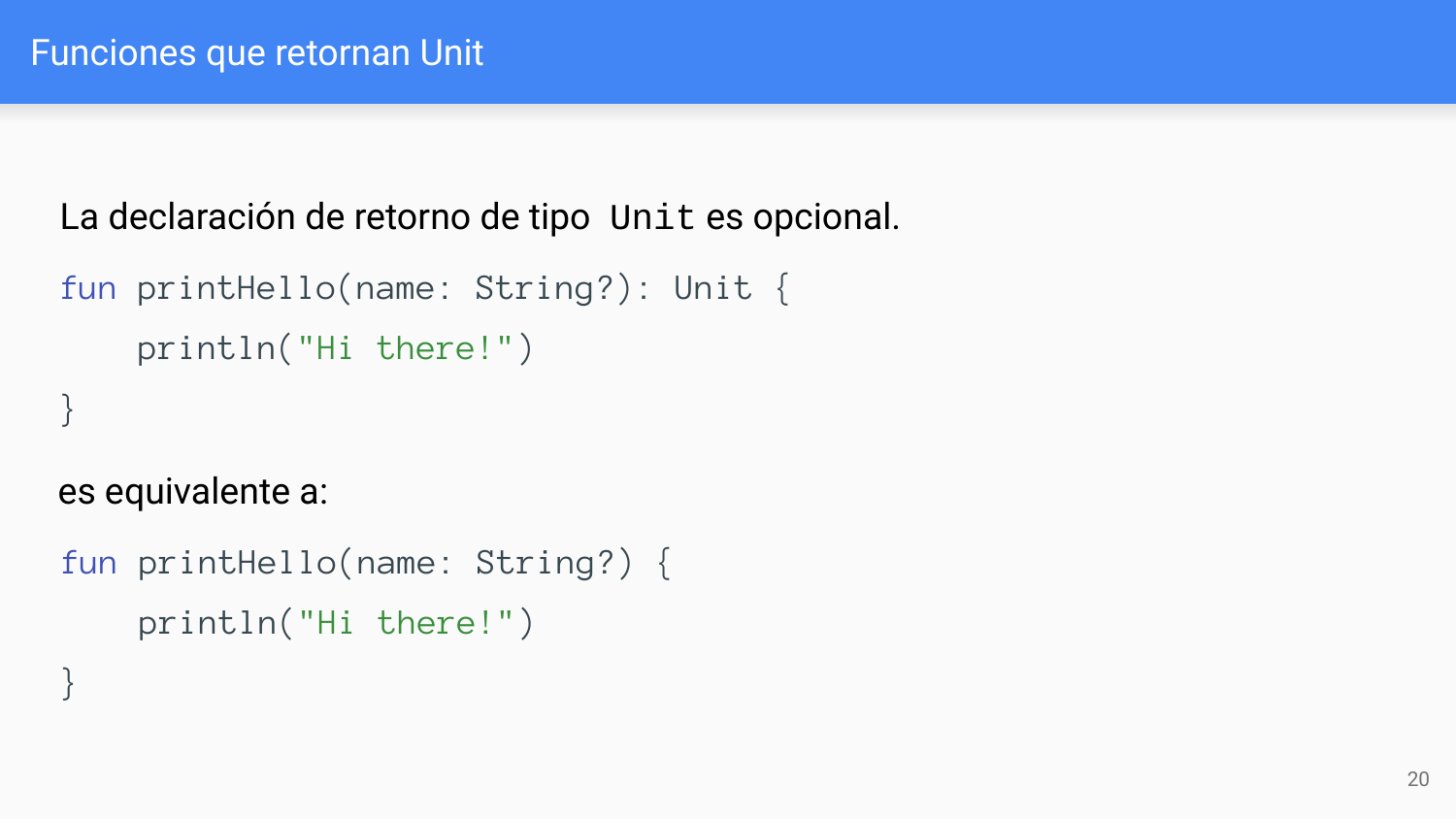

# Funciones que retornan Unit
La declaración de retorno de tipo  Unit es opcional.
fun printHello(name: String?): Unit {
    println("Hi there!")
}

es equivalente a:
fun printHello(name: String?) {
    println("Hi there!")
}
20